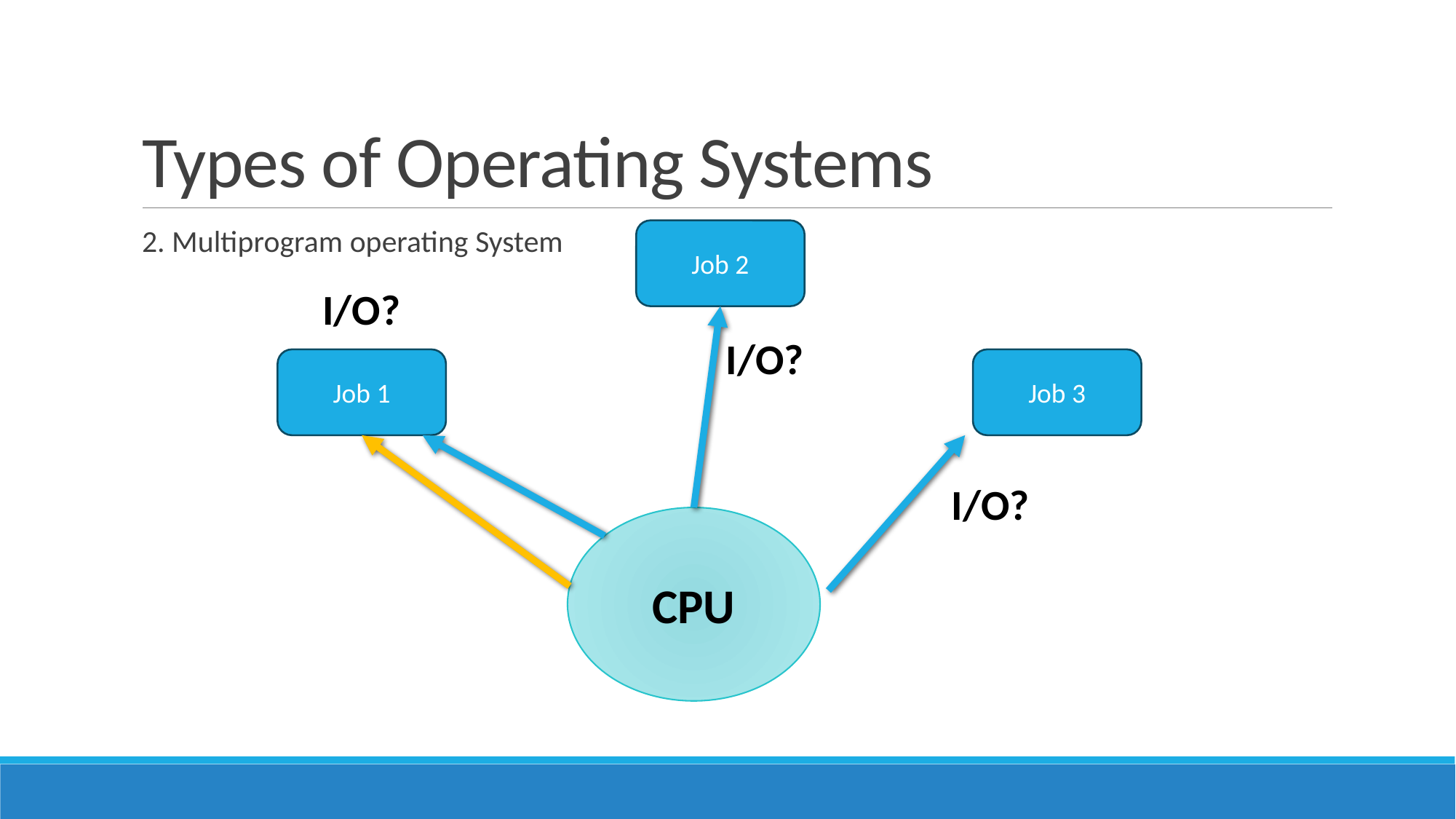

# Types of Operating Systems
2. Multiprogram operating System

Job 2
I/O?
I/O?
Job 1
Job 3
I/O?
CPU